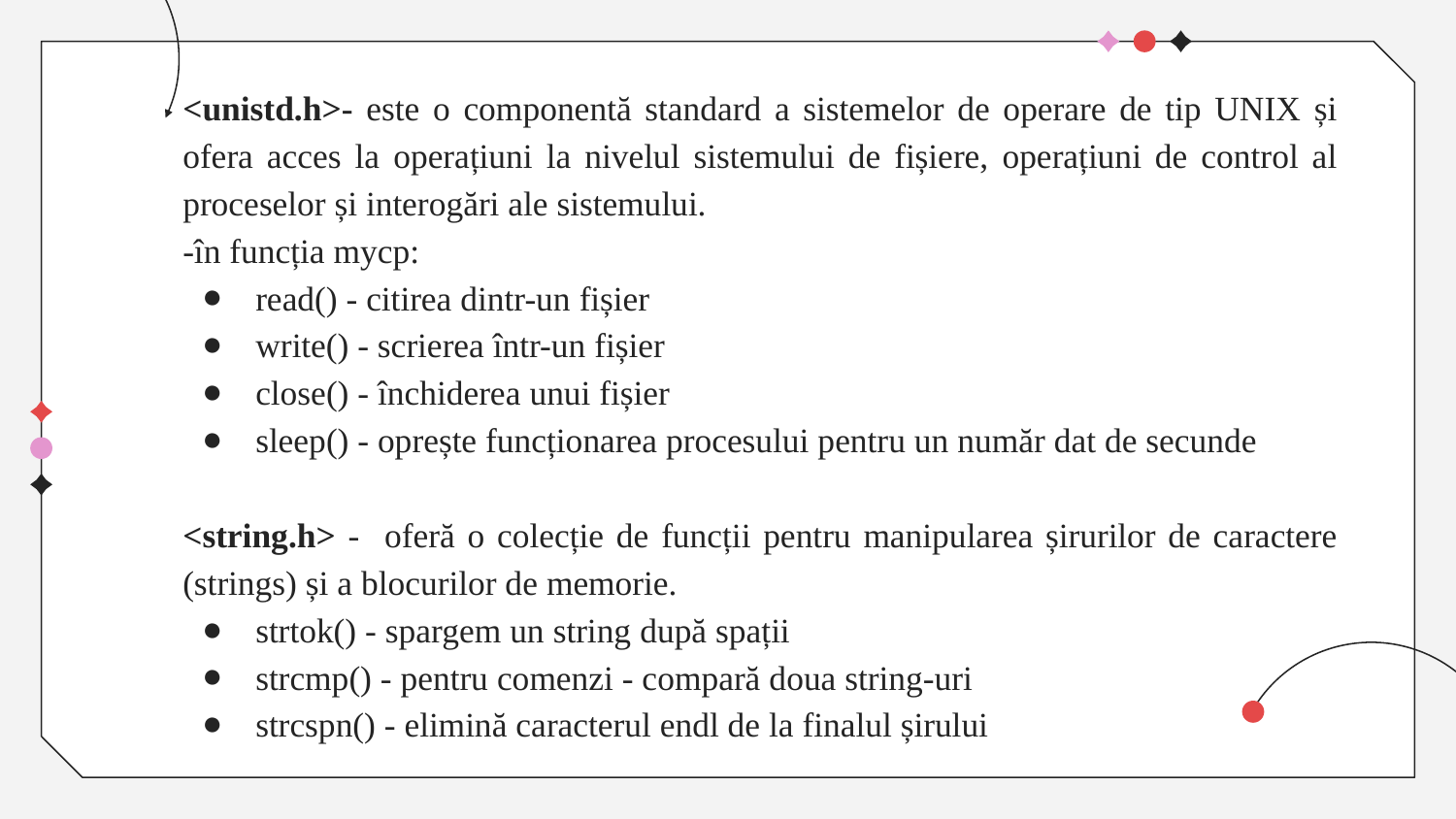

<unistd.h>- este o componentă standard a sistemelor de operare de tip UNIX și ofera acces la operațiuni la nivelul sistemului de fișiere, operațiuni de control al proceselor și interogări ale sistemului.
-în funcția mycp:
read() - citirea dintr-un fișier
write() - scrierea într-un fișier
close() - închiderea unui fișier
sleep() - oprește funcționarea procesului pentru un număr dat de secunde

<string.h> -  oferă o colecție de funcții pentru manipularea șirurilor de caractere (strings) și a blocurilor de memorie.
strtok() - spargem un string după spații
strcmp() - pentru comenzi - compară doua string-uri
strcspn() - elimină caracterul endl de la finalul șirului